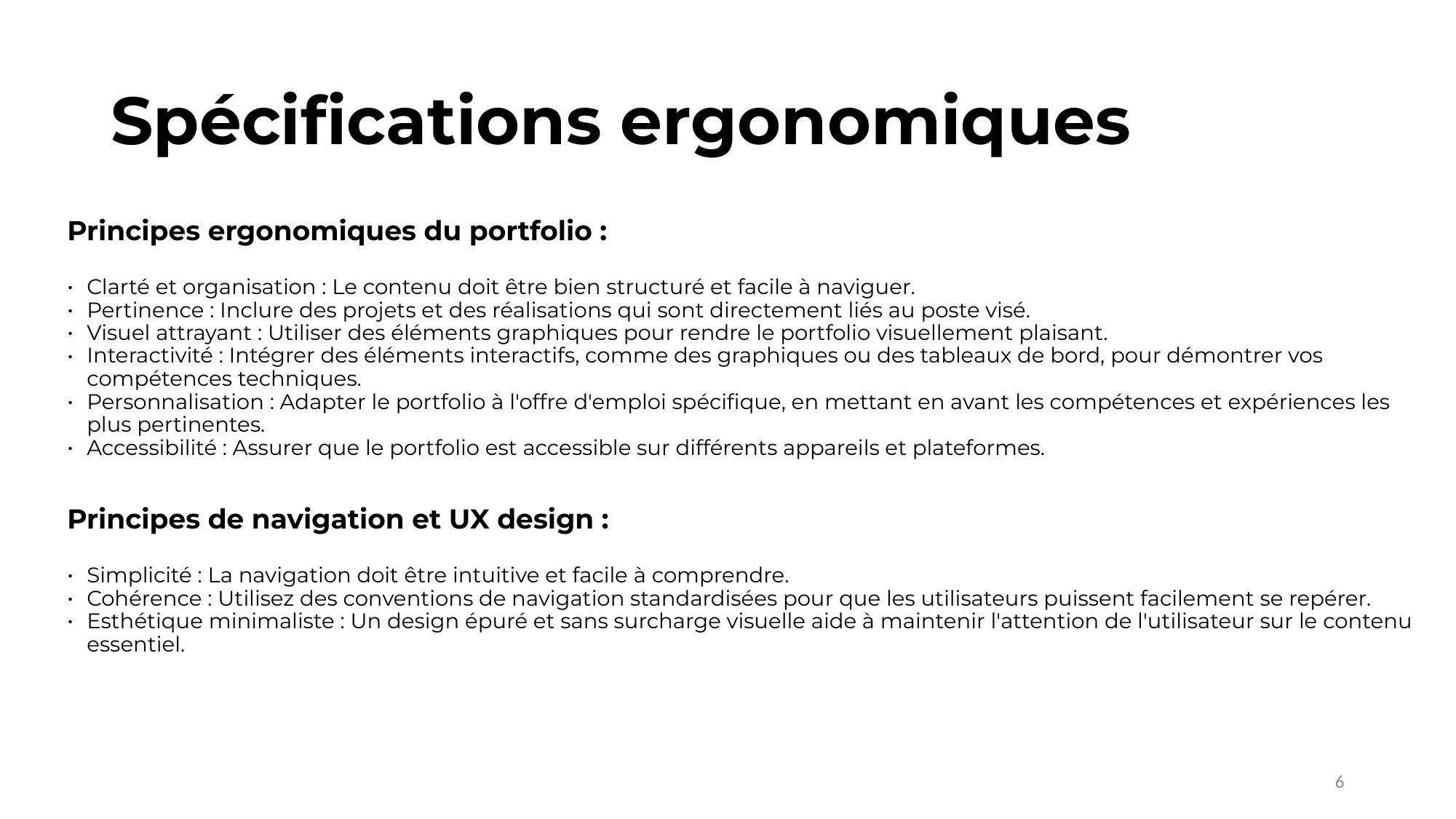

# Spécifications ergonomiques
Principes ergonomiques du portfolio :

Clarté et organisation : Le contenu doit être bien structuré et facile à naviguer.
Pertinence : Inclure des projets et des réalisations qui sont directement liés au poste visé.
Visuel attrayant : Utiliser des éléments graphiques pour rendre le portfolio visuellement plaisant.
Interactivité : Intégrer des éléments interactifs, comme des graphiques ou des tableaux de bord, pour démontrer vos compétences techniques.
Personnalisation : Adapter le portfolio à l'offre d'emploi spécifique, en mettant en avant les compétences et expériences les plus pertinentes.
Accessibilité : Assurer que le portfolio est accessible sur différents appareils et plateformes.

Principes de navigation et UX design :

Simplicité : La navigation doit être intuitive et facile à comprendre.
Cohérence : Utilisez des conventions de navigation standardisées pour que les utilisateurs puissent facilement se repérer.
Esthétique minimaliste : Un design épuré et sans surcharge visuelle aide à maintenir l'attention de l'utilisateur sur le contenu essentiel.
6